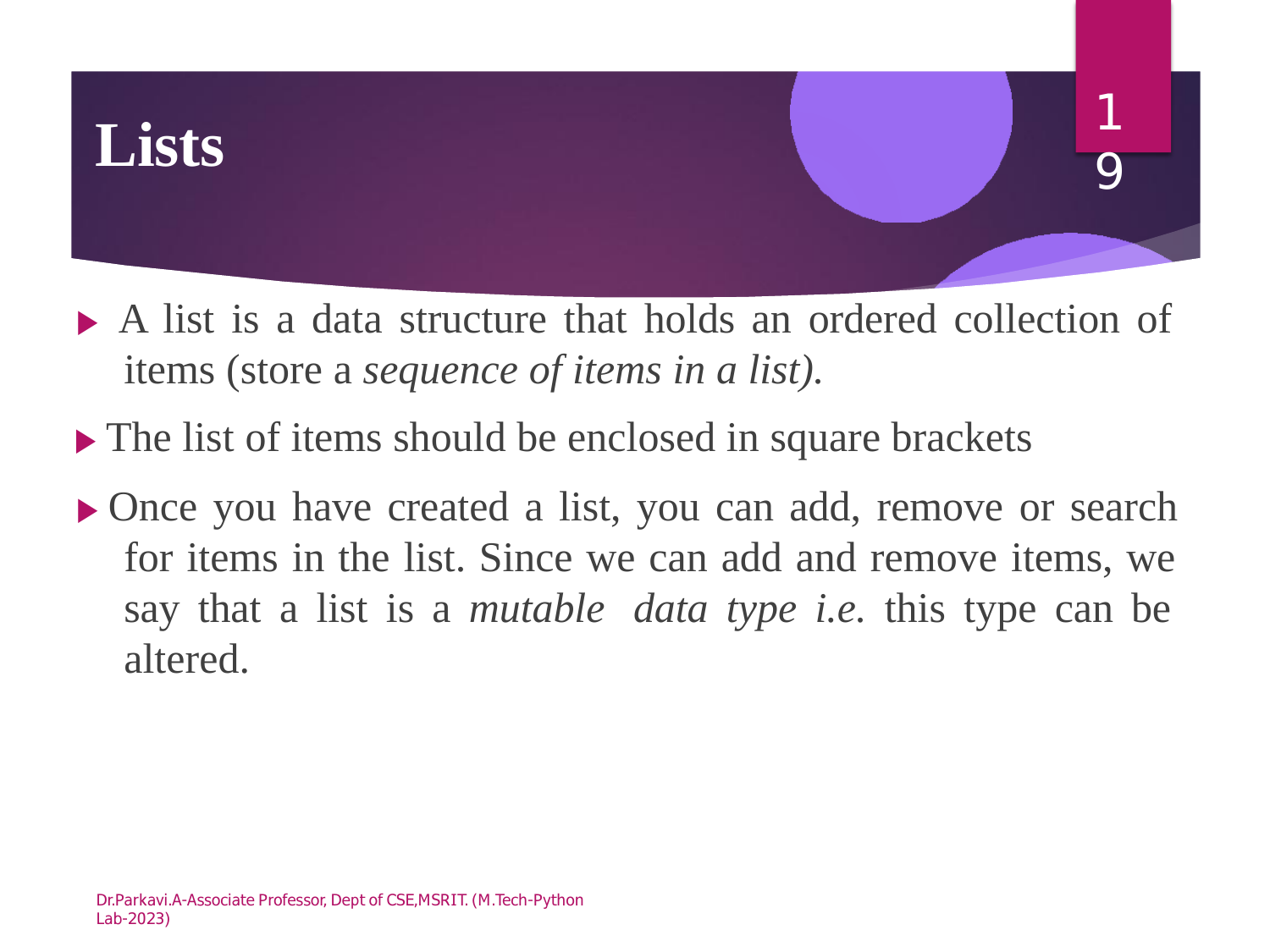

19
# Lists
▶ A list is a data structure that holds an ordered collection of  items (store a sequence of items in a list).
▶ The list of items should be enclosed in square brackets
▶ Once you have created a list, you can add, remove or search  for items in the list. Since we can add and remove items, we  say that a list is a mutable data type i.e. this type can be  altered.
Dr.Parkavi.A-Associate Professor, Dept of CSE,MSRIT. (M.Tech-Python Lab-2023)